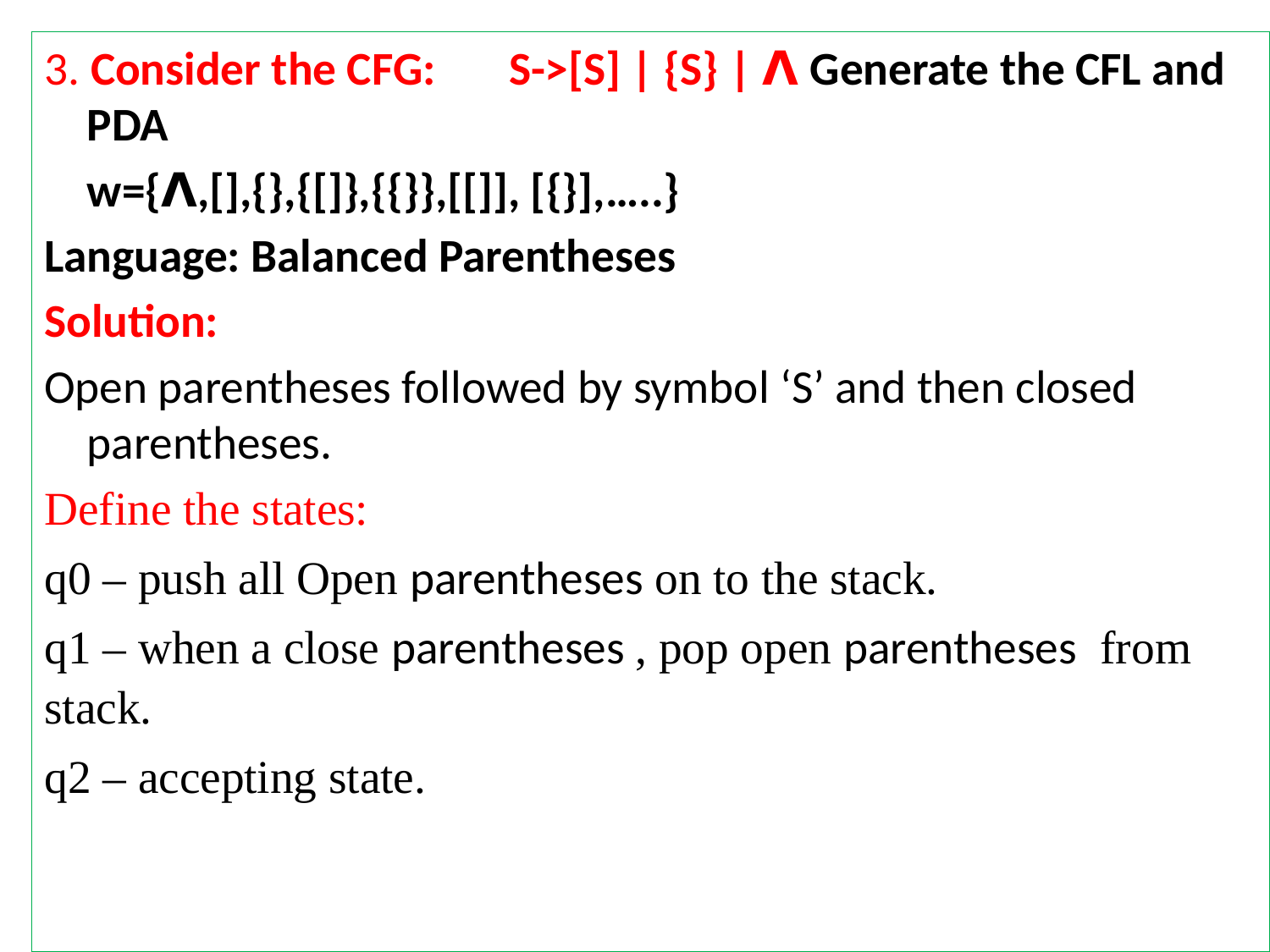

3. Consider the CFG: 	S->[S] | {S} | ꓥ Generate the CFL and PDA
	w={ꓥ,[],{},{[]},{{}},[[]], [{}],…..}
Language: Balanced Parentheses
Solution:
Open parentheses followed by symbol ‘S’ and then closed parentheses.
Define the states:
q0 – push all Open parentheses on to the stack.
q1 – when a close parentheses , pop open parentheses  from stack.
q2 – accepting state.